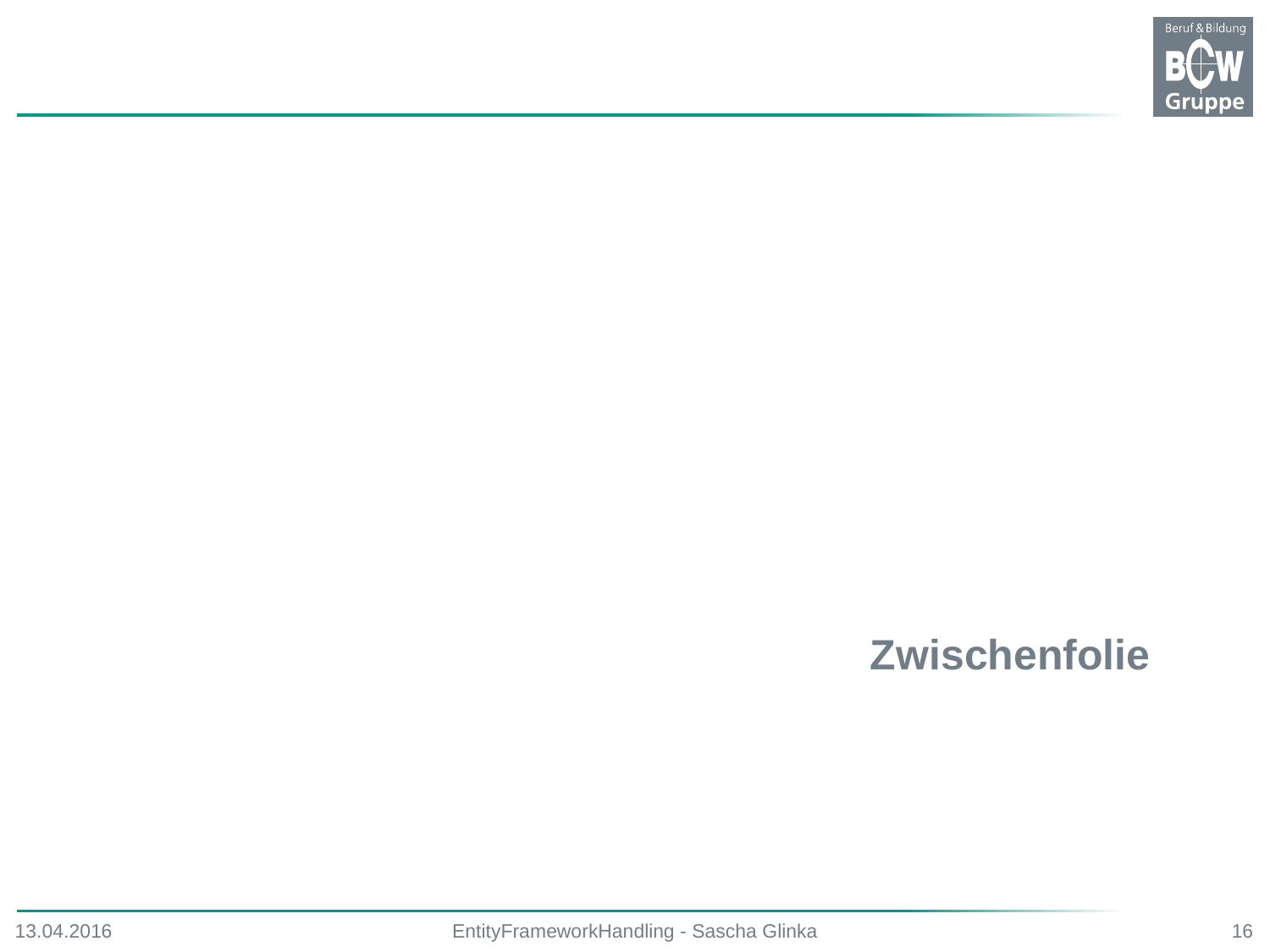

Zwischenfolie
13.04.2016
EntityFrameworkHandling - Sascha Glinka
16